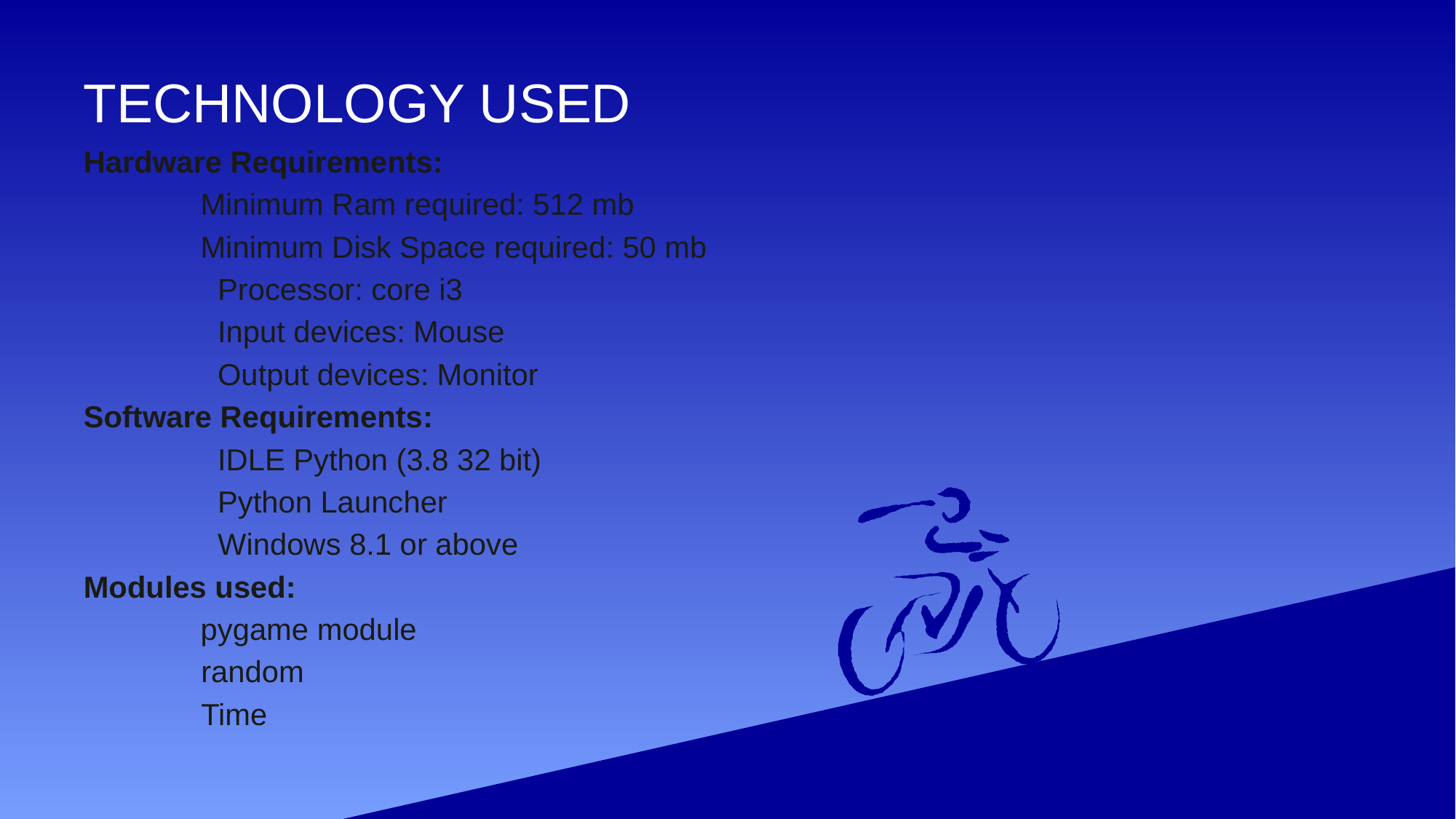

# TECHNOLOGY USED
Hardware Requirements:
              Minimum Ram required: 512 mb
              Minimum Disk Space required: 50 mb
	   Processor: core i3
	   Input devices: Mouse
	   Output devices: Monitor
Software Requirements:
	   IDLE Python (3.8 32 bit)
	   Python Launcher
	   Windows 8.1 or above
Modules used:
              pygame module
	 random
	 Time